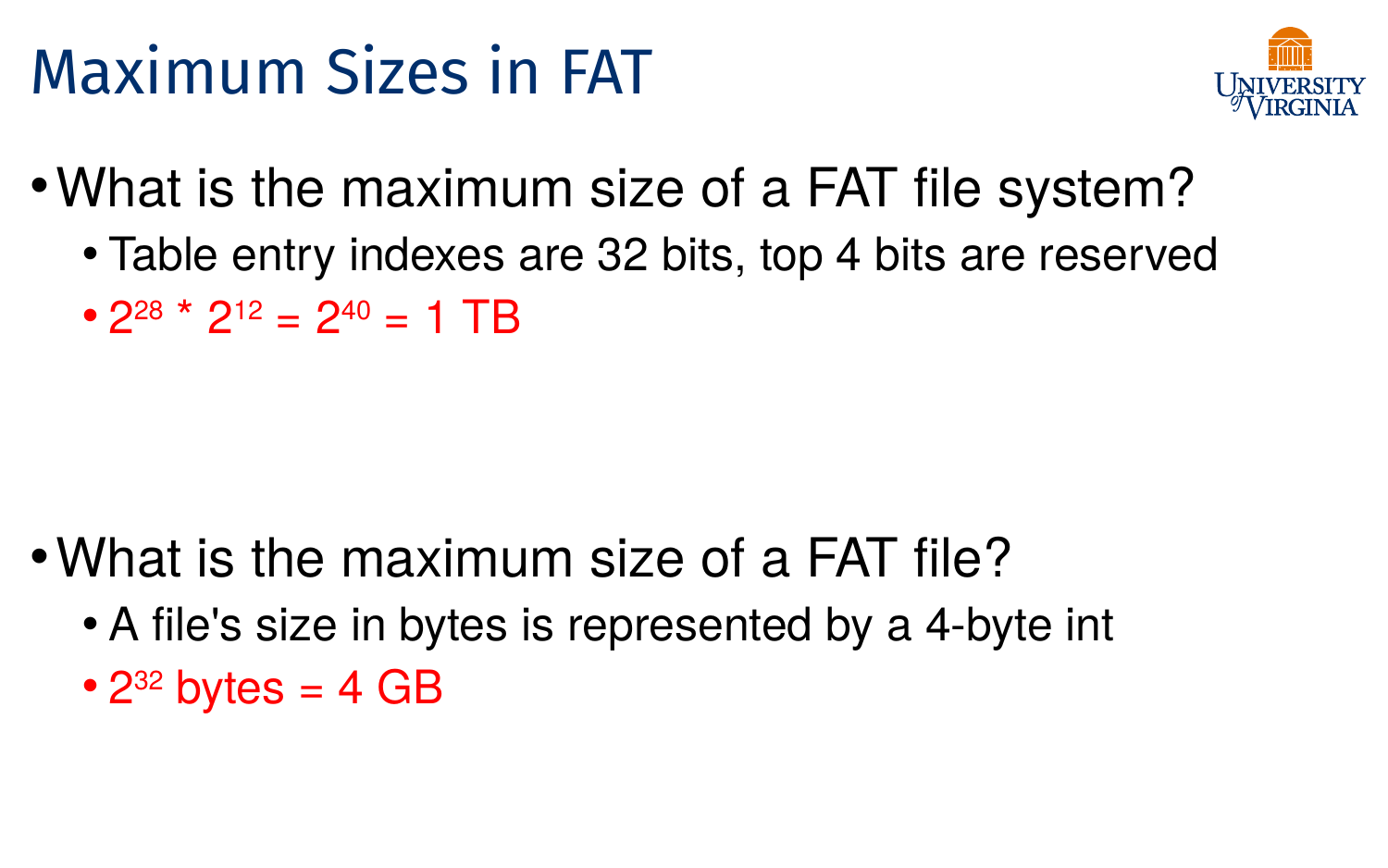

# Maximum Sizes in FAT
What is the maximum size of a FAT file system?
Table entry indexes are 32 bits, top 4 bits are reserved
228 * 212 = 240 = 1 TB

What is the maximum size of a FAT file?
A file's size in bytes is represented by a 4-byte int
232 bytes = 4 GB